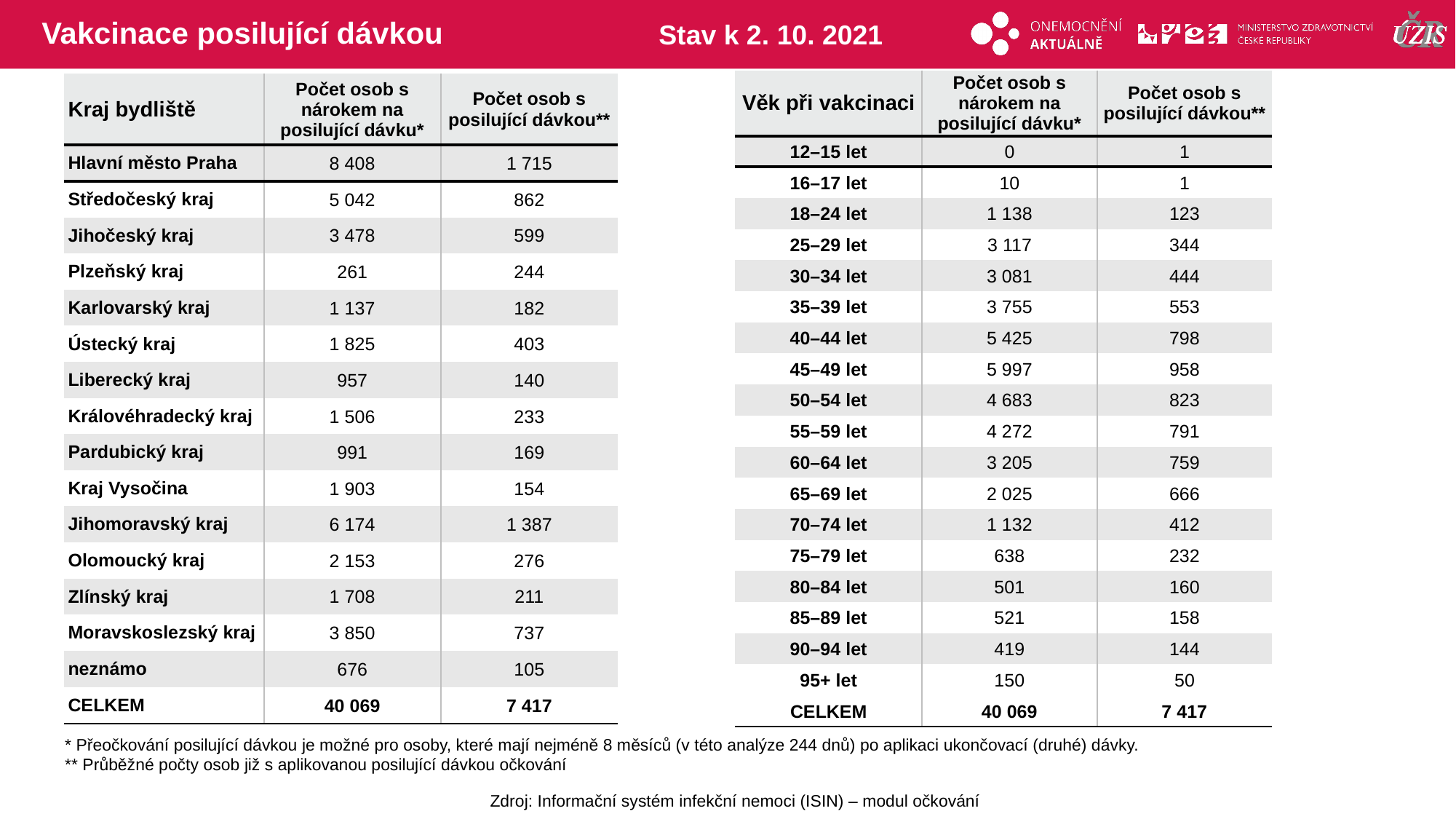

# Vakcinace posilující dávkou
Stav k 2. 10. 2021
| Věk při vakcinaci | Počet osob s nárokem na posilující dávku\* | Počet osob s posilující dávkou\*\* |
| --- | --- | --- |
| 12–15 let | 0 | 1 |
| 16–17 let | 10 | 1 |
| 18–24 let | 1 138 | 123 |
| 25–29 let | 3 117 | 344 |
| 30–34 let | 3 081 | 444 |
| 35–39 let | 3 755 | 553 |
| 40–44 let | 5 425 | 798 |
| 45–49 let | 5 997 | 958 |
| 50–54 let | 4 683 | 823 |
| 55–59 let | 4 272 | 791 |
| 60–64 let | 3 205 | 759 |
| 65–69 let | 2 025 | 666 |
| 70–74 let | 1 132 | 412 |
| 75–79 let | 638 | 232 |
| 80–84 let | 501 | 160 |
| 85–89 let | 521 | 158 |
| 90–94 let | 419 | 144 |
| 95+ let | 150 | 50 |
| CELKEM | 40 069 | 7 417 |
| Kraj bydliště | Počet osob s nárokem na posilující dávku\* | Počet osob s posilující dávkou\*\* |
| --- | --- | --- |
| Hlavní město Praha | 8 408 | 1 715 |
| Středočeský kraj | 5 042 | 862 |
| Jihočeský kraj | 3 478 | 599 |
| Plzeňský kraj | 261 | 244 |
| Karlovarský kraj | 1 137 | 182 |
| Ústecký kraj | 1 825 | 403 |
| Liberecký kraj | 957 | 140 |
| Královéhradecký kraj | 1 506 | 233 |
| Pardubický kraj | 991 | 169 |
| Kraj Vysočina | 1 903 | 154 |
| Jihomoravský kraj | 6 174 | 1 387 |
| Olomoucký kraj | 2 153 | 276 |
| Zlínský kraj | 1 708 | 211 |
| Moravskoslezský kraj | 3 850 | 737 |
| neznámo | 676 | 105 |
| CELKEM | 40 069 | 7 417 |
* Přeočkování posilující dávkou je možné pro osoby, které mají nejméně 8 měsíců (v této analýze 244 dnů) po aplikaci ukončovací (druhé) dávky.
** Průběžné počty osob již s aplikovanou posilující dávkou očkování
Zdroj: Informační systém infekční nemoci (ISIN) – modul očkování